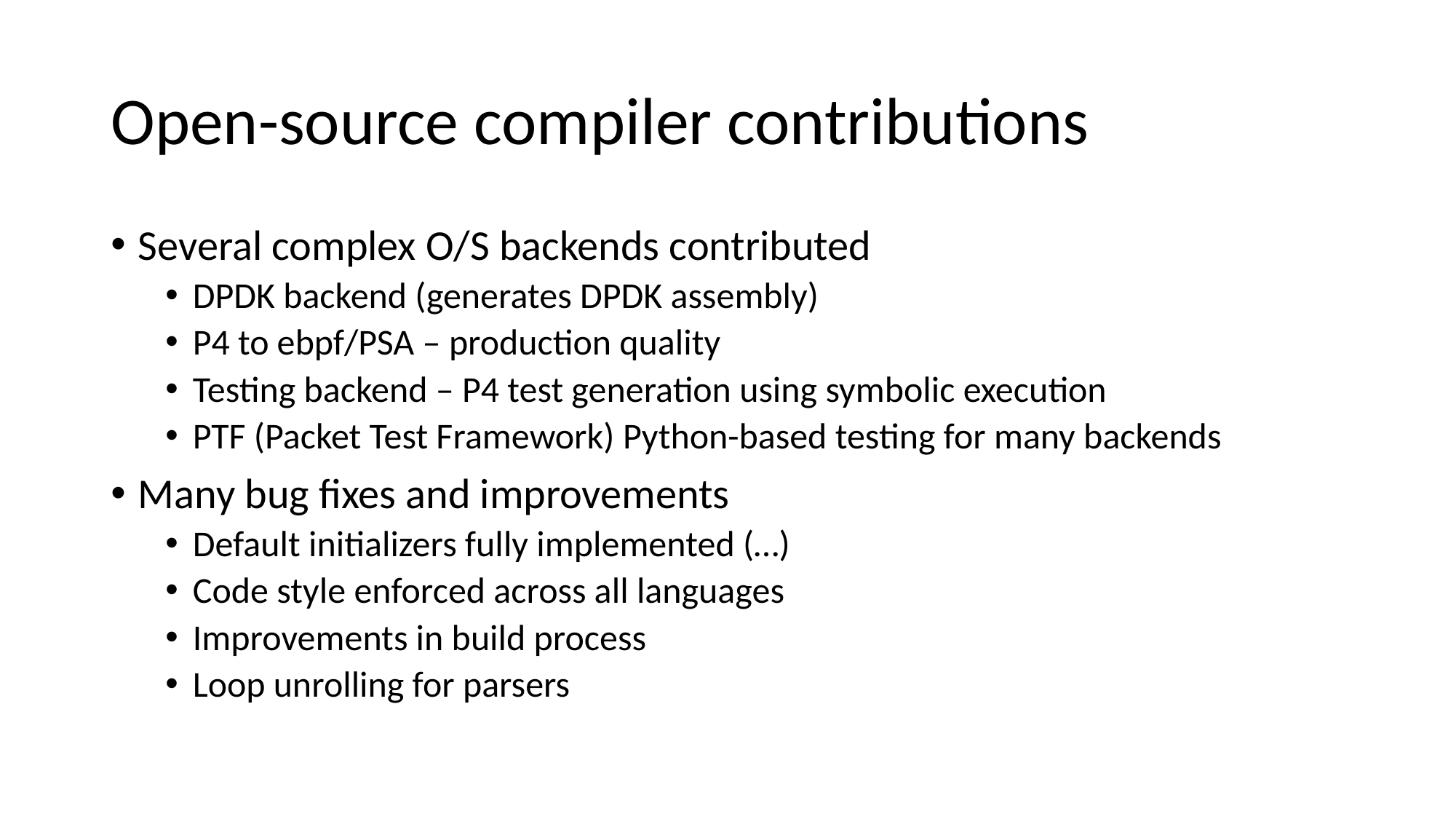

# Open-source compiler contributions
Several complex O/S backends contributed
DPDK backend (generates DPDK assembly)
P4 to ebpf/PSA – production quality
Testing backend – P4 test generation using symbolic execution
PTF (Packet Test Framework) Python-based testing for many backends
Many bug fixes and improvements
Default initializers fully implemented (…)
Code style enforced across all languages
Improvements in build process
Loop unrolling for parsers